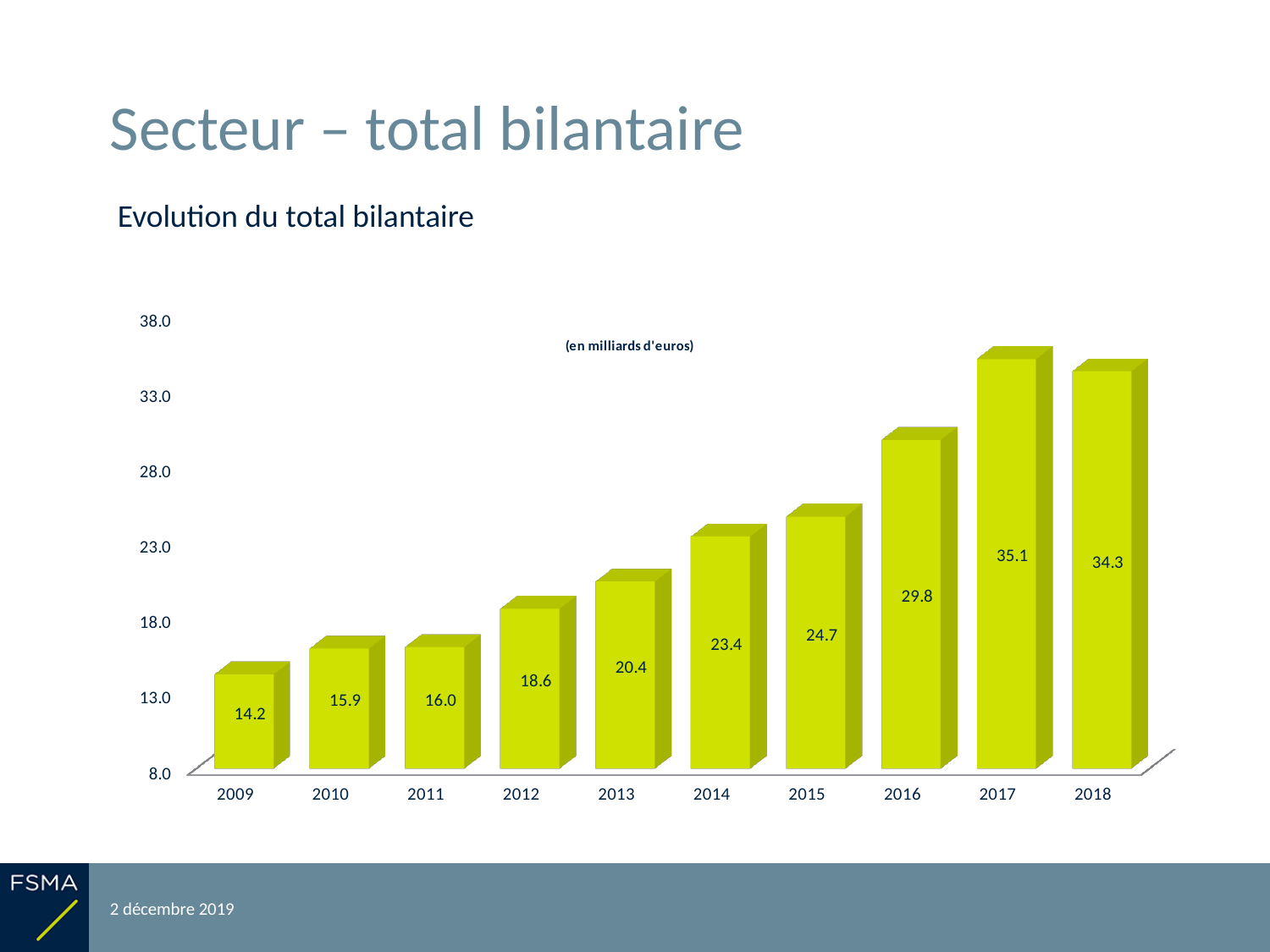

# Secteur – total bilantaire
Evolution du total bilantaire

[unsupported chart]

2 décembre 2019
Reporting relatif à l'exercice 2018
7